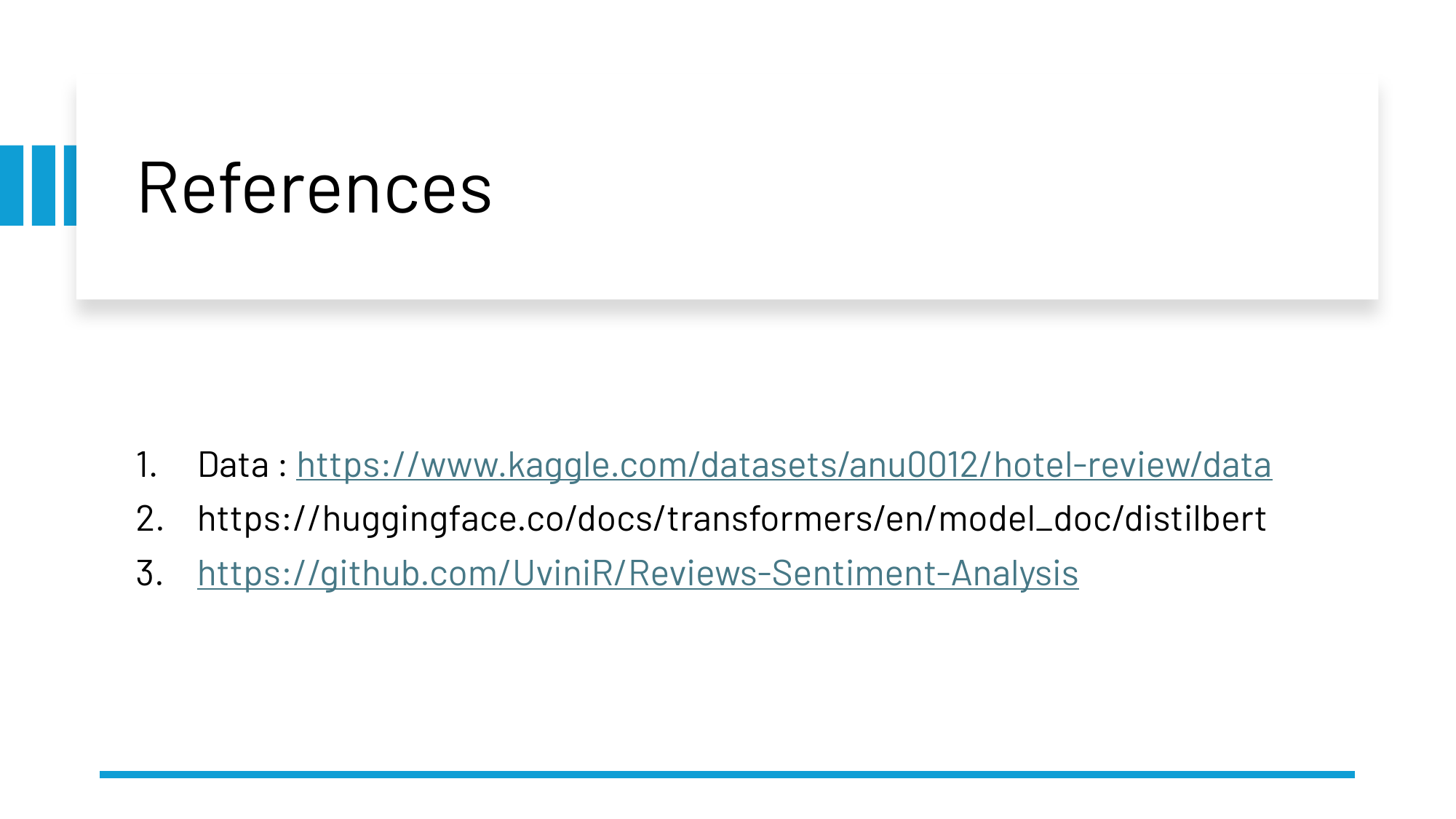

# References

Data : https://www.kaggle.com/datasets/anu0012/hotel-review/data
https://huggingface.co/docs/transformers/en/model_doc/distilbert
https://github.com/UviniR/Reviews-Sentiment-Analysis